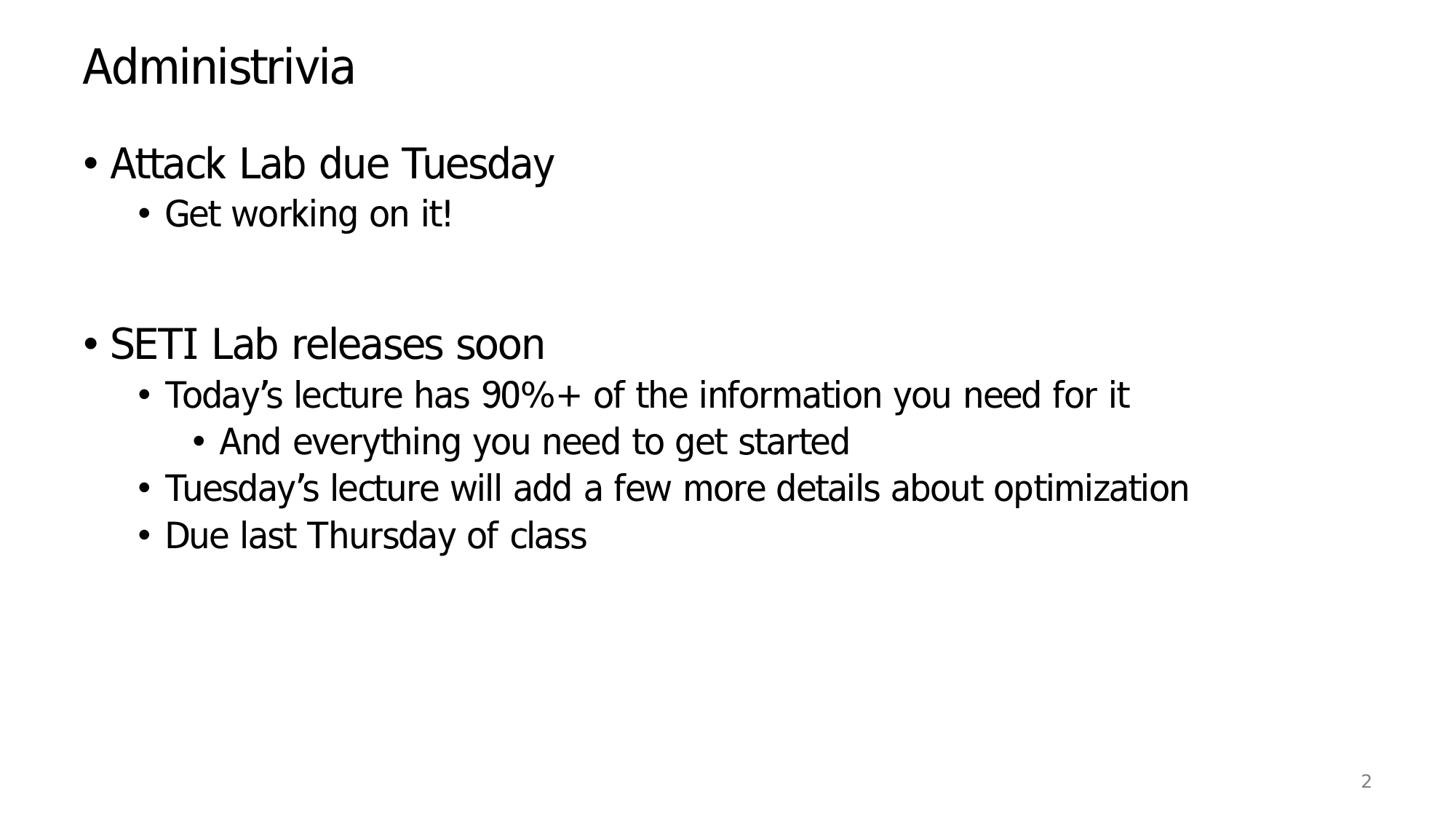

# Administrivia
Attack Lab due Tuesday
Get working on it!

SETI Lab releases soon
Today’s lecture has 90%+ of the information you need for it
And everything you need to get started
Tuesday’s lecture will add a few more details about optimization
Due last Thursday of class
2